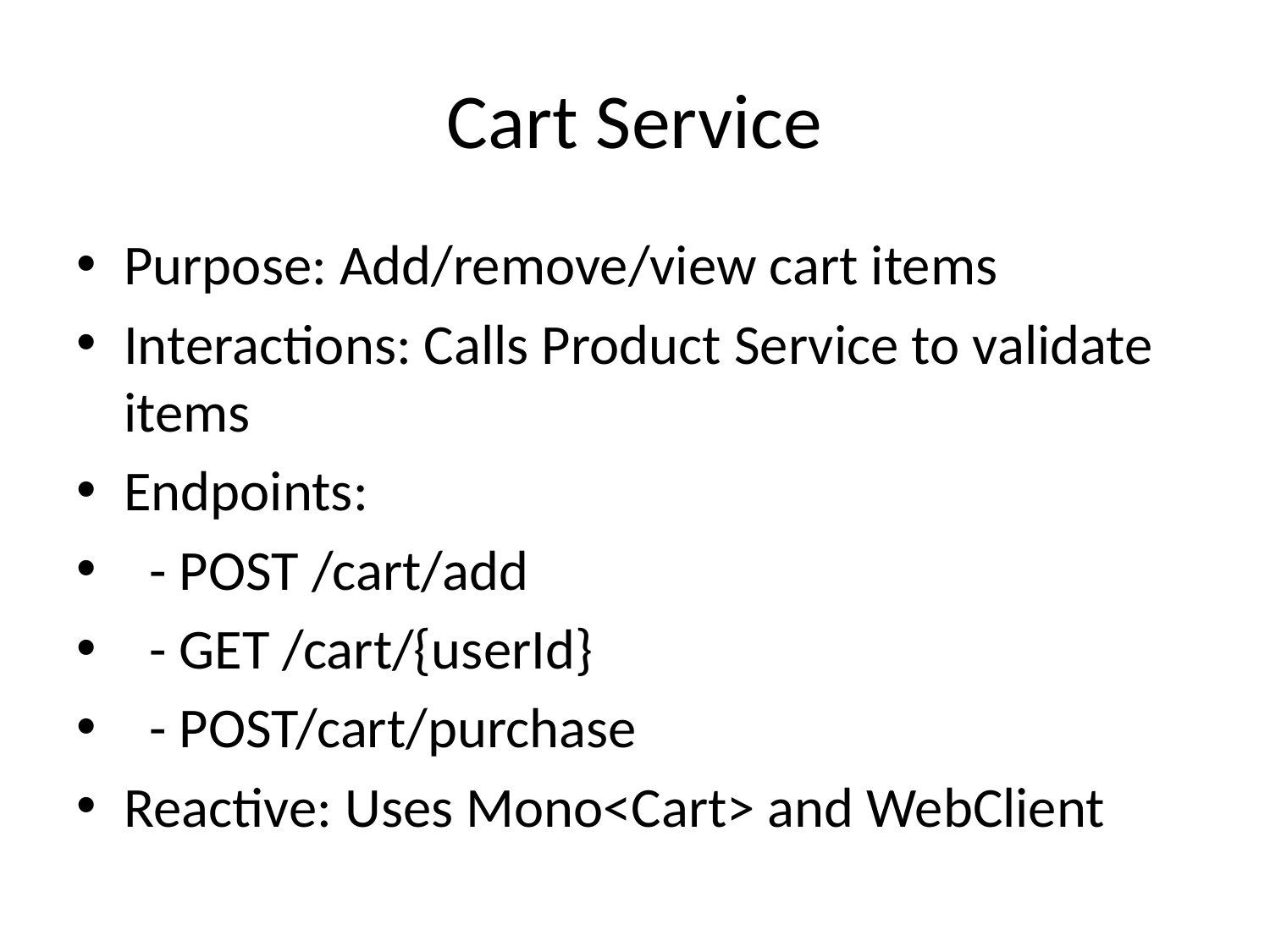

# Cart Service
Purpose: Add/remove/view cart items
Interactions: Calls Product Service to validate items
Endpoints:
  - POST /cart/add
  - GET /cart/{userId}
  - POST/cart/purchase
Reactive: Uses Mono<Cart> and WebClient